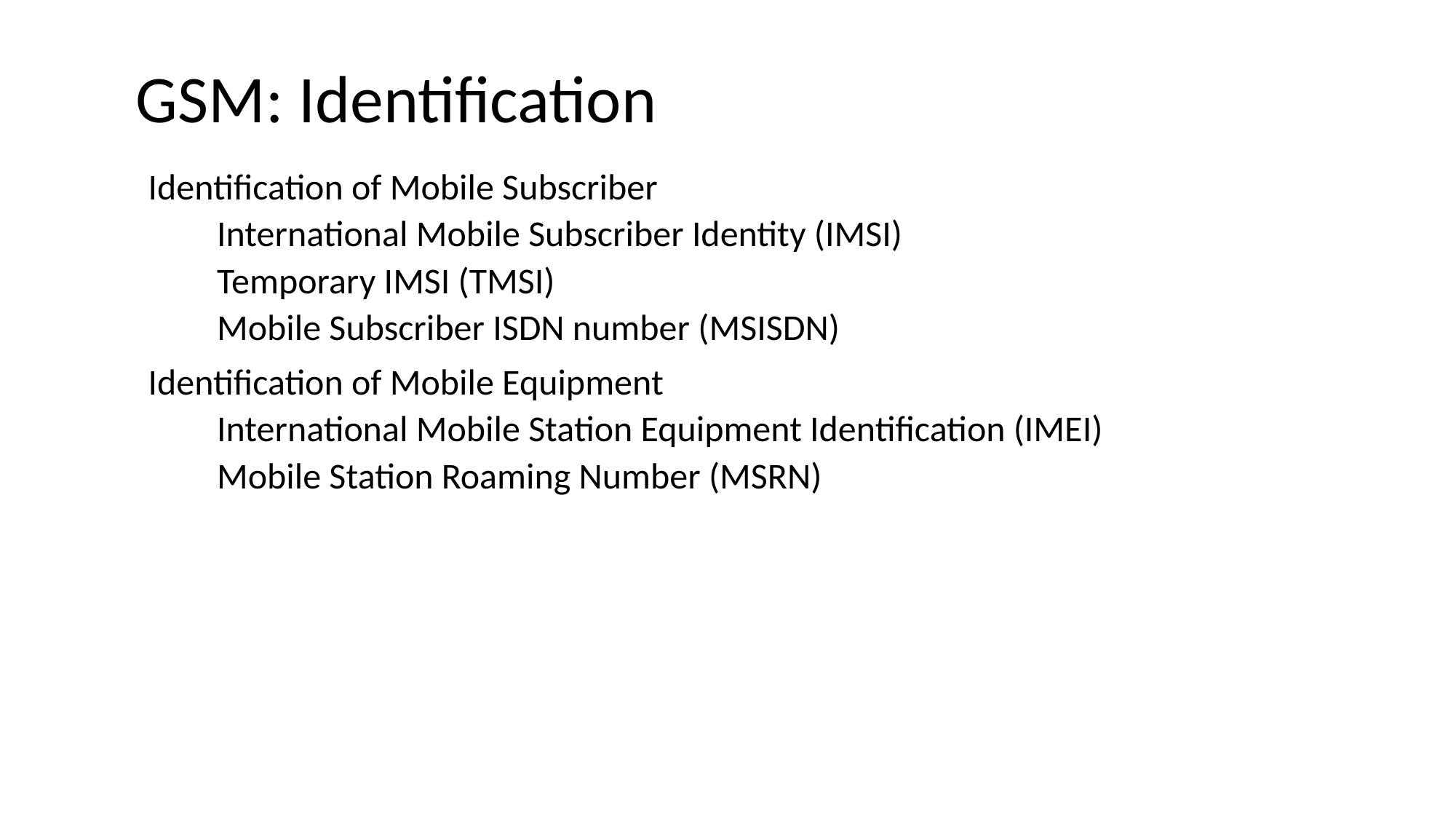

# GSM: Identification
Identification of Mobile Subscriber
International Mobile Subscriber Identity (IMSI)
Temporary IMSI (TMSI)
Mobile Subscriber ISDN number (MSISDN)
Identification of Mobile Equipment
International Mobile Station Equipment Identification (IMEI)
Mobile Station Roaming Number (MSRN)